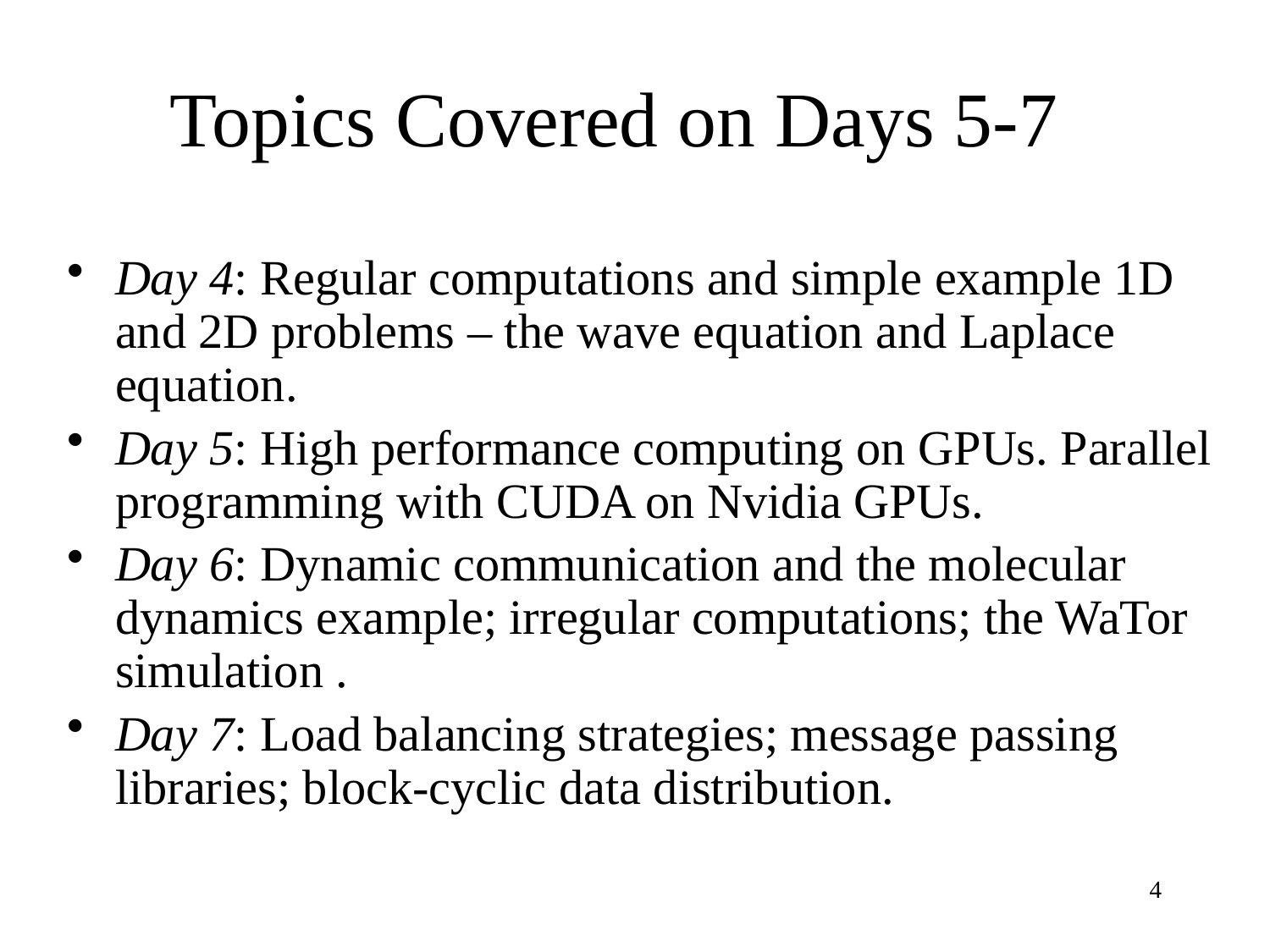

# Topics Covered on Days 5-7
Day 4: Regular computations and simple example 1D and 2D problems – the wave equation and Laplace equation.
Day 5: High performance computing on GPUs. Parallel programming with CUDA on Nvidia GPUs.
Day 6: Dynamic communication and the molecular dynamics example; irregular computations; the WaTor simulation .
Day 7: Load balancing strategies; message passing libraries; block-cyclic data distribution.

4